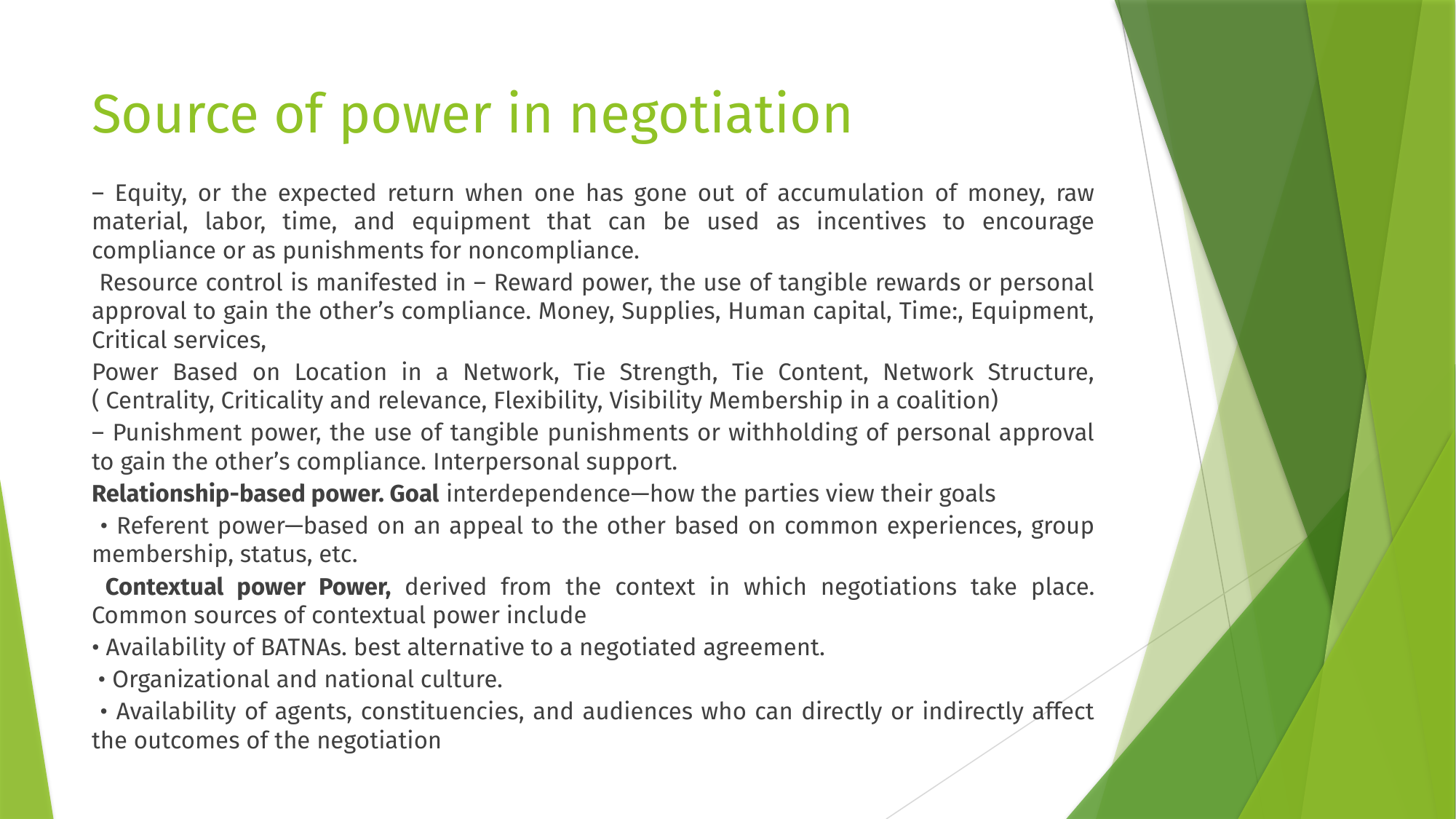

# Source of power in negotiation
– Equity, or the expected return when one has gone out of accumulation of money, raw material, labor, time, and equipment that can be used as incentives to encourage compliance or as punishments for noncompliance.
 Resource control is manifested in – Reward power, the use of tangible rewards or personal approval to gain the other’s compliance. Money, Supplies, Human capital, Time:, Equipment, Critical services,
Power Based on Location in a Network, Tie Strength, Tie Content, Network Structure, ( Centrality, Criticality and relevance, Flexibility, Visibility Membership in a coalition)
– Punishment power, the use of tangible punishments or withholding of personal approval to gain the other’s compliance. Interpersonal support.
Relationship-based power. Goal interdependence—how the parties view their goals
 • Referent power—based on an appeal to the other based on common experiences, group membership, status, etc.
 Contextual power Power, derived from the context in which negotiations take place. Common sources of contextual power include
• Availability of BATNAs. best alternative to a negotiated agreement.
 • Organizational and national culture.
 • Availability of agents, constituencies, and audiences who can directly or indirectly affect the outcomes of the negotiation